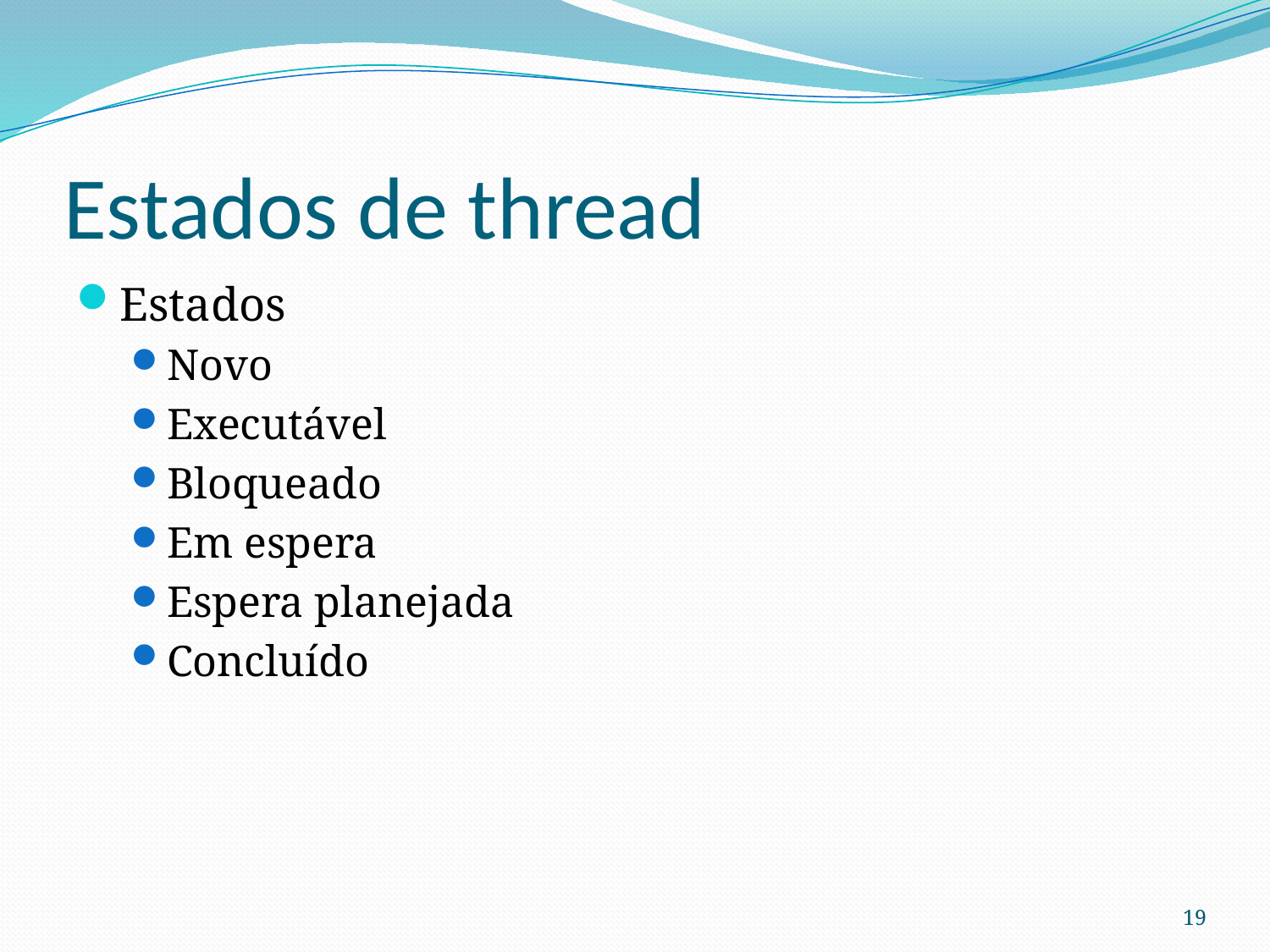

# Estados de thread
Estados
Novo
Executável
Bloqueado
Em espera
Espera planejada
Concluído

19